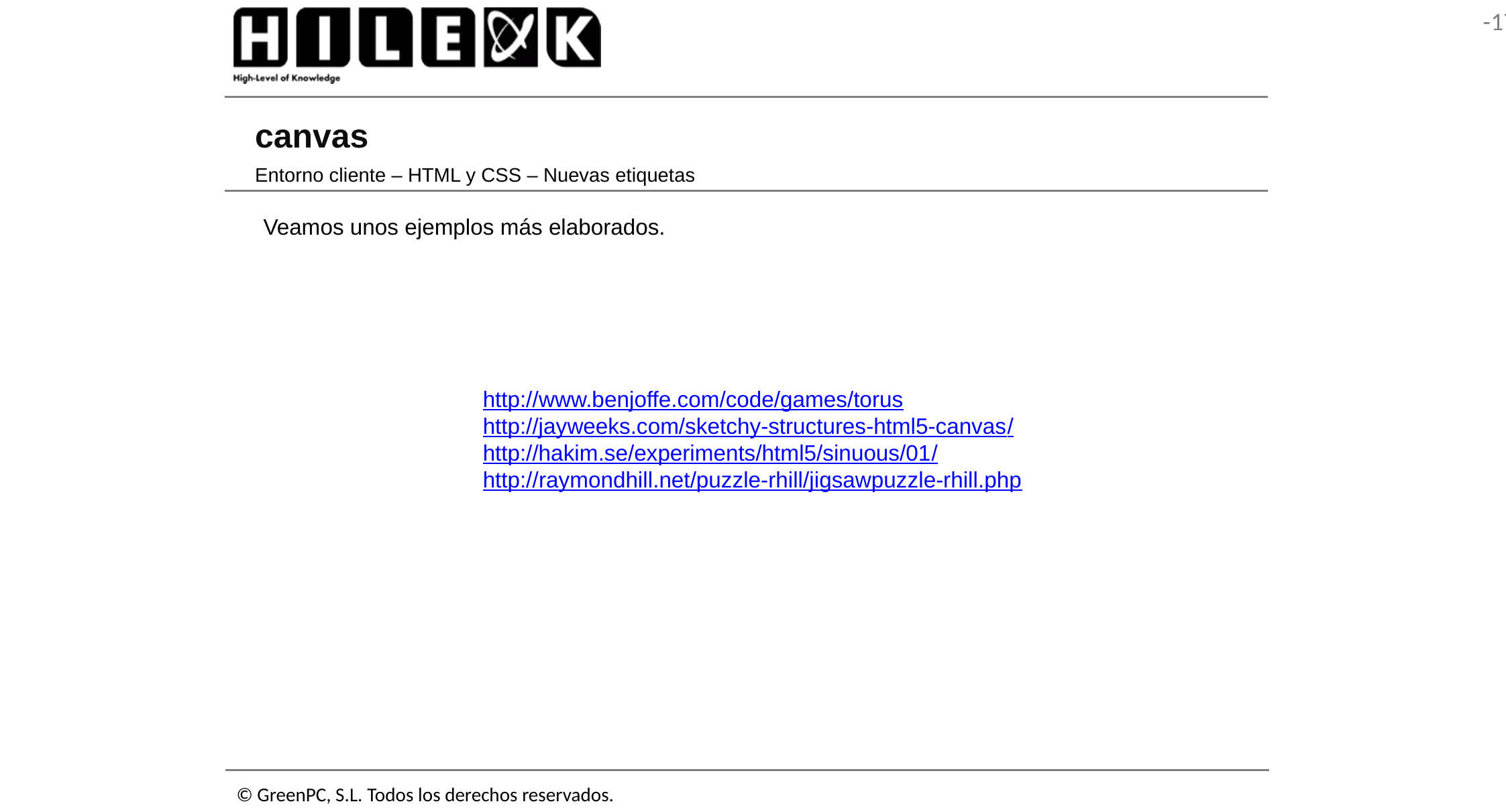

# canvas
Entorno cliente – HTML y CSS – Nuevas etiquetas
Veamos unos ejemplos más elaborados.
http://www.benjoffe.com/code/games/torus
http://jayweeks.com/sketchy-structures-html5-canvas/
http://hakim.se/experiments/html5/sinuous/01/
http://raymondhill.net/puzzle-rhill/jigsawpuzzle-rhill.php